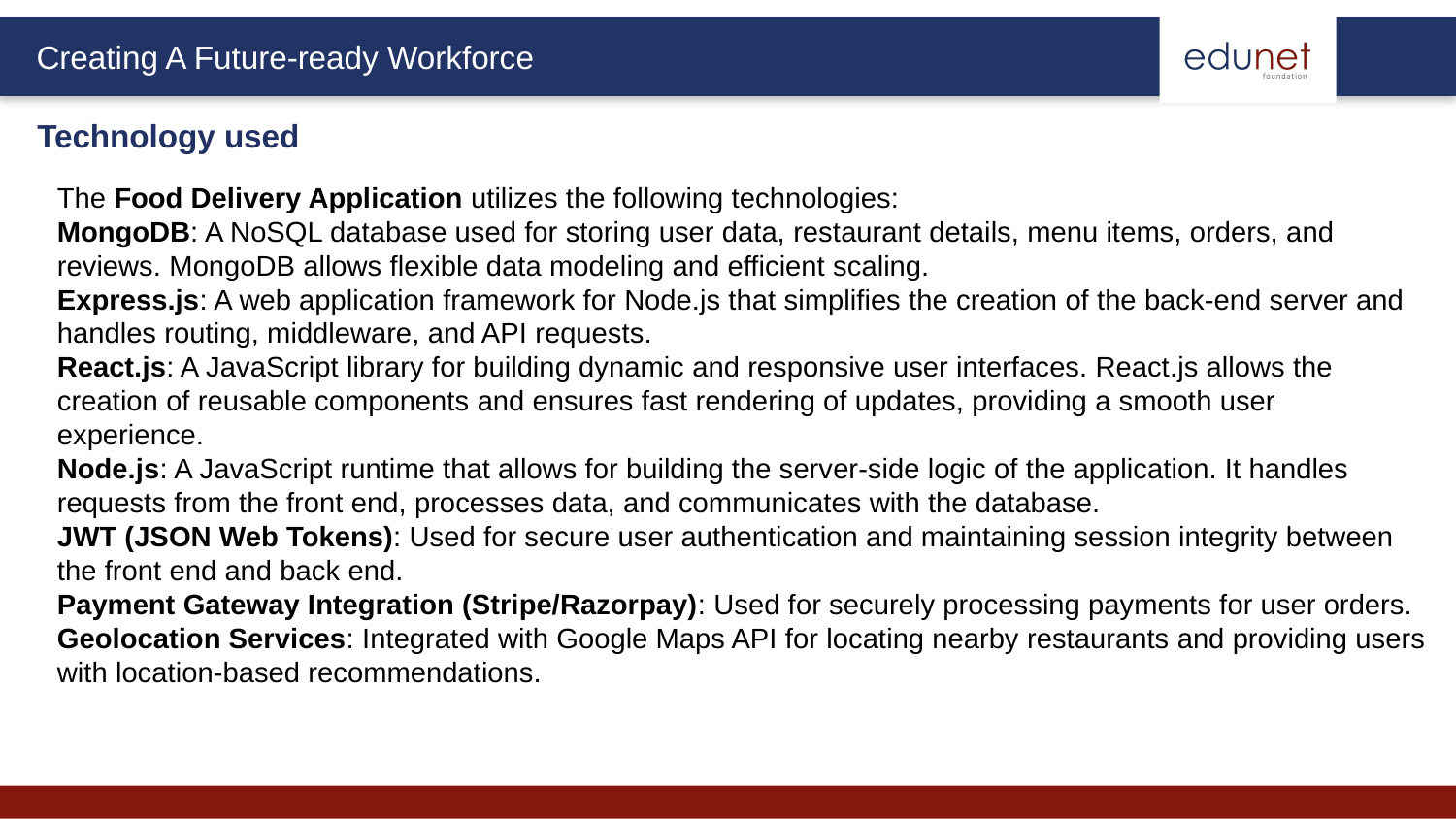

Technology used
The Food Delivery Application utilizes the following technologies:
MongoDB: A NoSQL database used for storing user data, restaurant details, menu items, orders, and reviews. MongoDB allows flexible data modeling and efficient scaling.
Express.js: A web application framework for Node.js that simplifies the creation of the back-end server and handles routing, middleware, and API requests.
React.js: A JavaScript library for building dynamic and responsive user interfaces. React.js allows the creation of reusable components and ensures fast rendering of updates, providing a smooth user experience.
Node.js: A JavaScript runtime that allows for building the server-side logic of the application. It handles requests from the front end, processes data, and communicates with the database.
JWT (JSON Web Tokens): Used for secure user authentication and maintaining session integrity between the front end and back end.
Payment Gateway Integration (Stripe/Razorpay): Used for securely processing payments for user orders.
Geolocation Services: Integrated with Google Maps API for locating nearby restaurants and providing users with location-based recommendations.